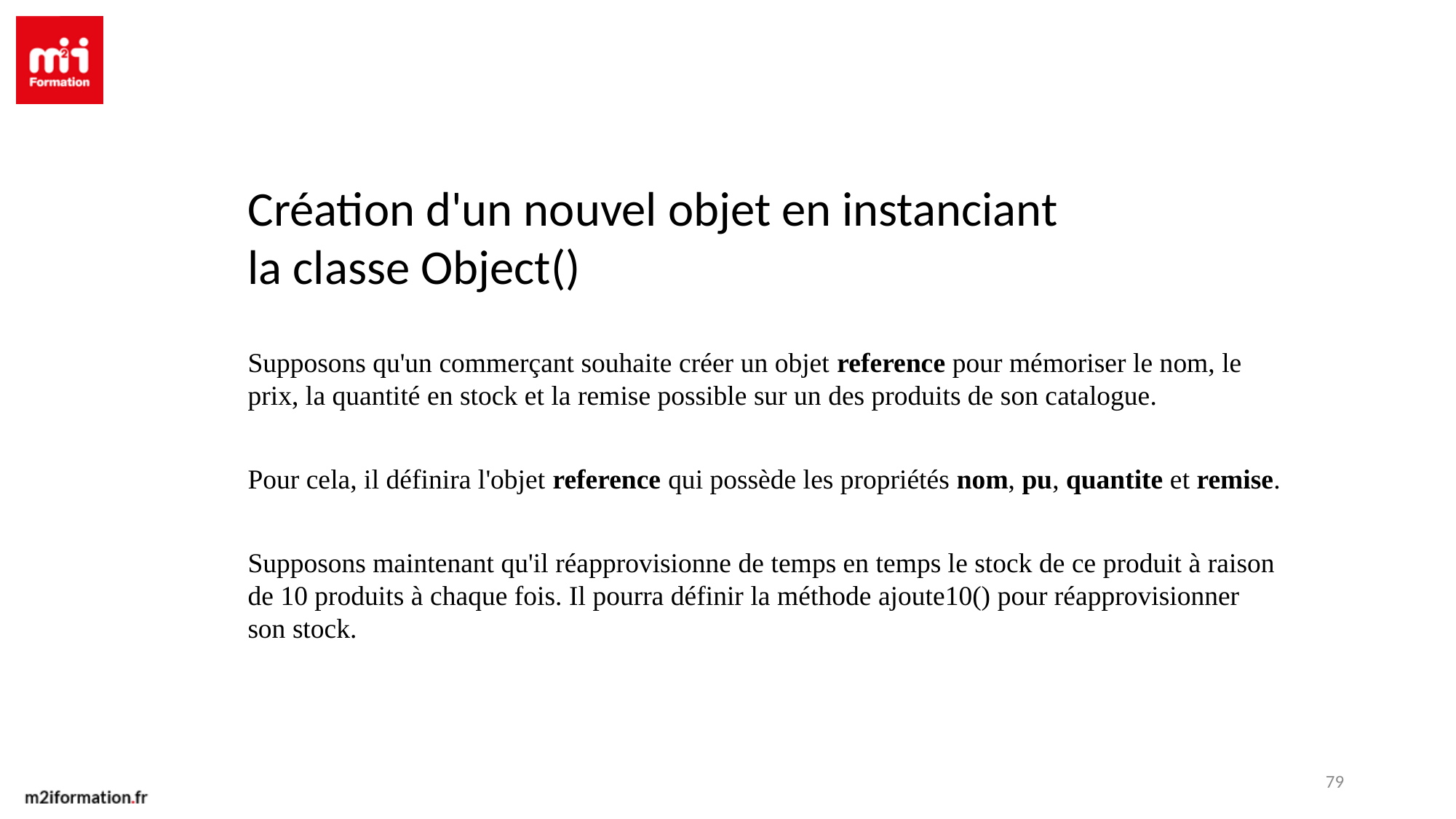

Création d'un nouvel objet en instanciant
la classe Object()

Supposons qu'un commerçant souhaite créer un objet reference pour mémoriser le nom, le prix, la quantité en stock et la remise possible sur un des produits de son catalogue.

Pour cela, il définira l'objet reference qui possède les propriétés nom, pu, quantite et remise.

Supposons maintenant qu'il réapprovisionne de temps en temps le stock de ce produit à raison de 10 produits à chaque fois. Il pourra définir la méthode ajoute10() pour réapprovisionner son stock.
79